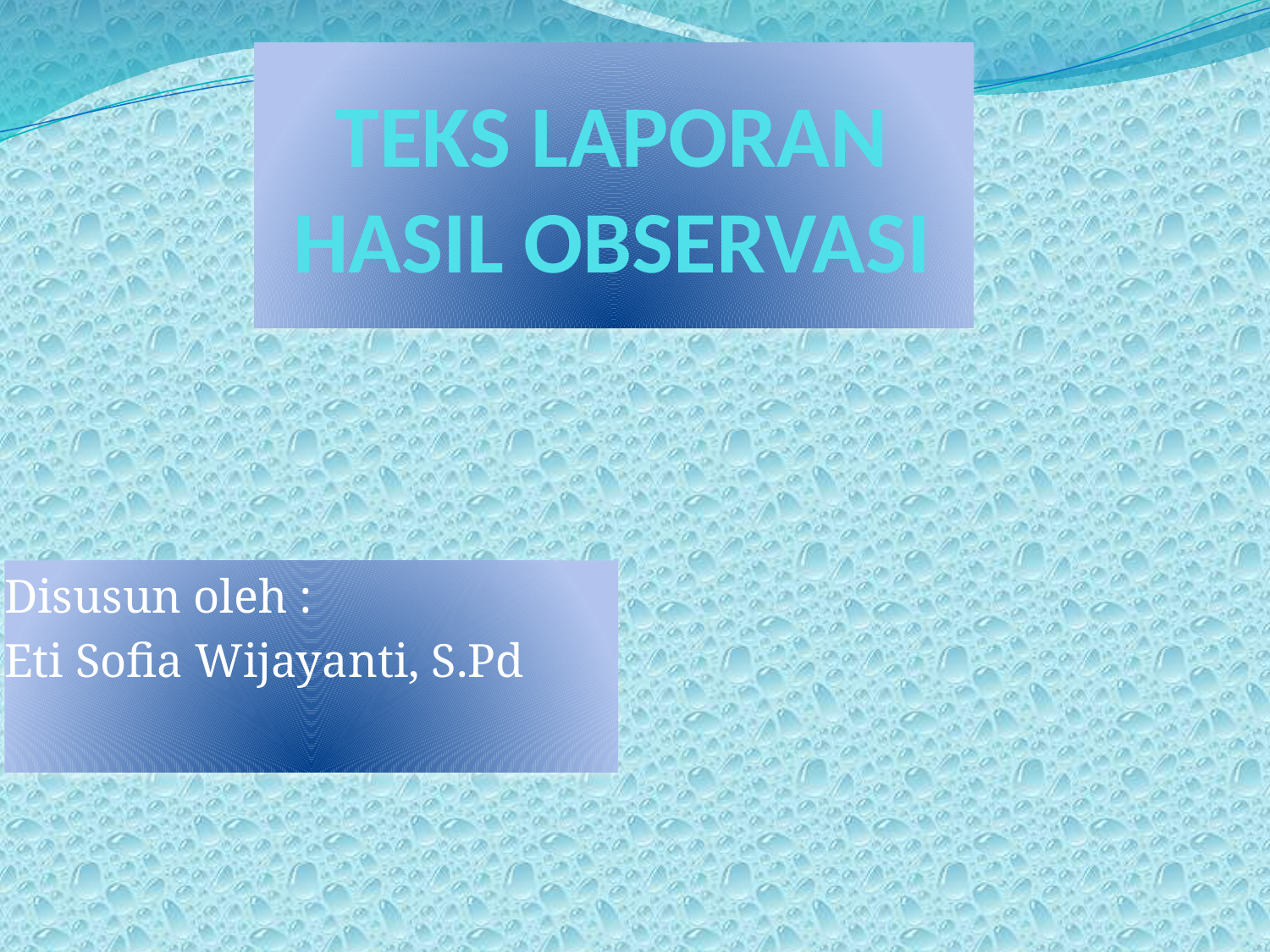

# TEKS LAPORAN HASIL OBSERVASI
Disusun oleh :
Eti Sofia Wijayanti, S.Pd